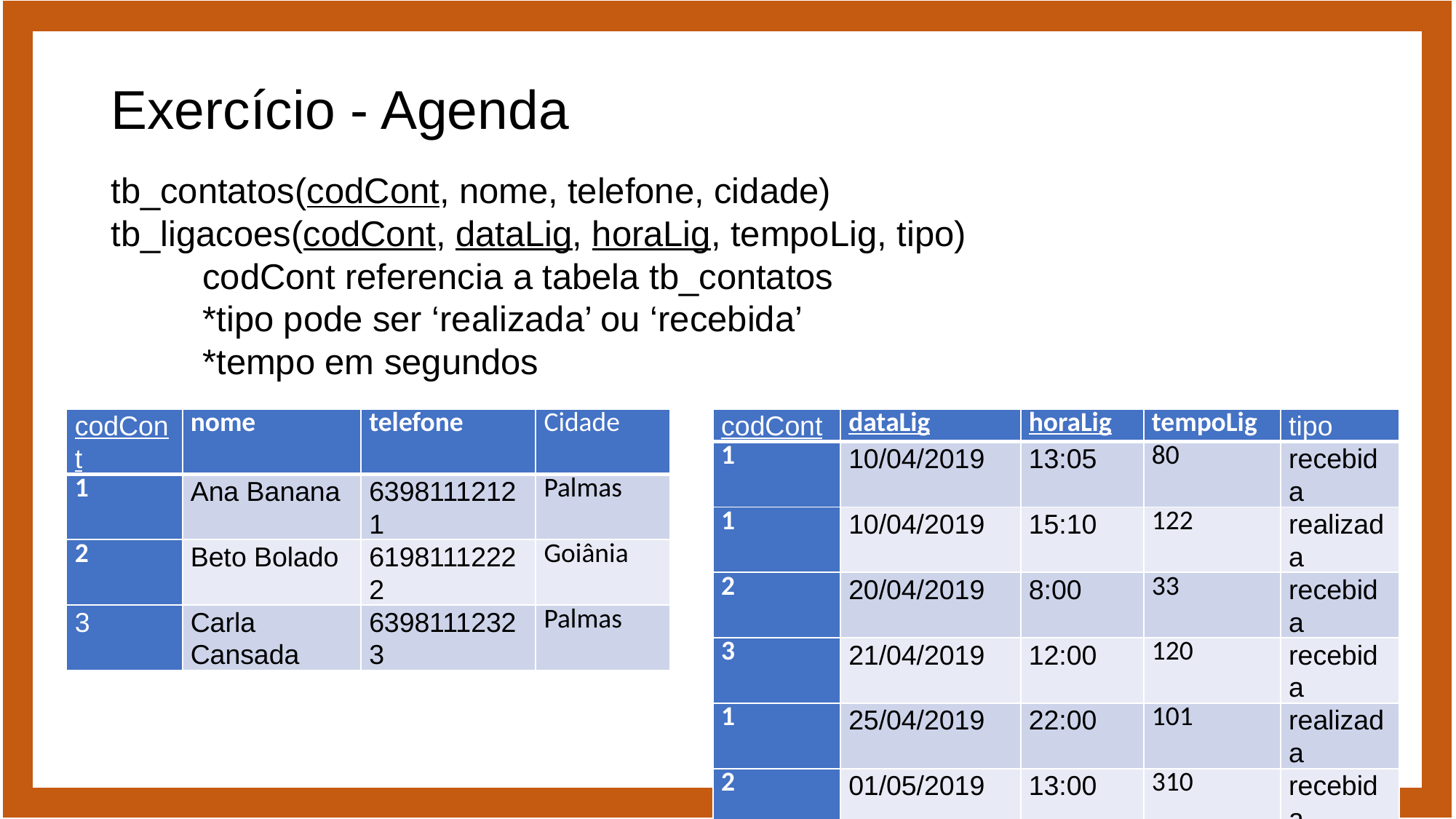

# Exercício - Agenda
tb_contatos(codCont, nome, telefone, cidade)
tb_ligacoes(codCont, dataLig, horaLig, tempoLig, tipo)
	codCont referencia a tabela tb_contatos
	*tipo pode ser ‘realizada’ ou ‘recebida’
	*tempo em segundos
| codCont | nome | telefone | Cidade |
| --- | --- | --- | --- |
| 1 | Ana Banana | 63981112121 | Palmas |
| 2 | Beto Bolado | 61981112222 | Goiânia |
| 3 | Carla Cansada | 63981112323 | Palmas |
| codCont | dataLig | horaLig | tempoLig | tipo |
| --- | --- | --- | --- | --- |
| 1 | 10/04/2019 | 13:05 | 80 | recebida |
| 1 | 10/04/2019 | 15:10 | 122 | realizada |
| 2 | 20/04/2019 | 8:00 | 33 | recebida |
| 3 | 21/04/2019 | 12:00 | 120 | recebida |
| 1 | 25/04/2019 | 22:00 | 101 | realizada |
| 2 | 01/05/2019 | 13:00 | 310 | recebida |
| 3 | 02/05/2019 | 17:00 | 480 | realizada |
| 3 | 03/05/2019 | 18:00 | 85 | recebida |